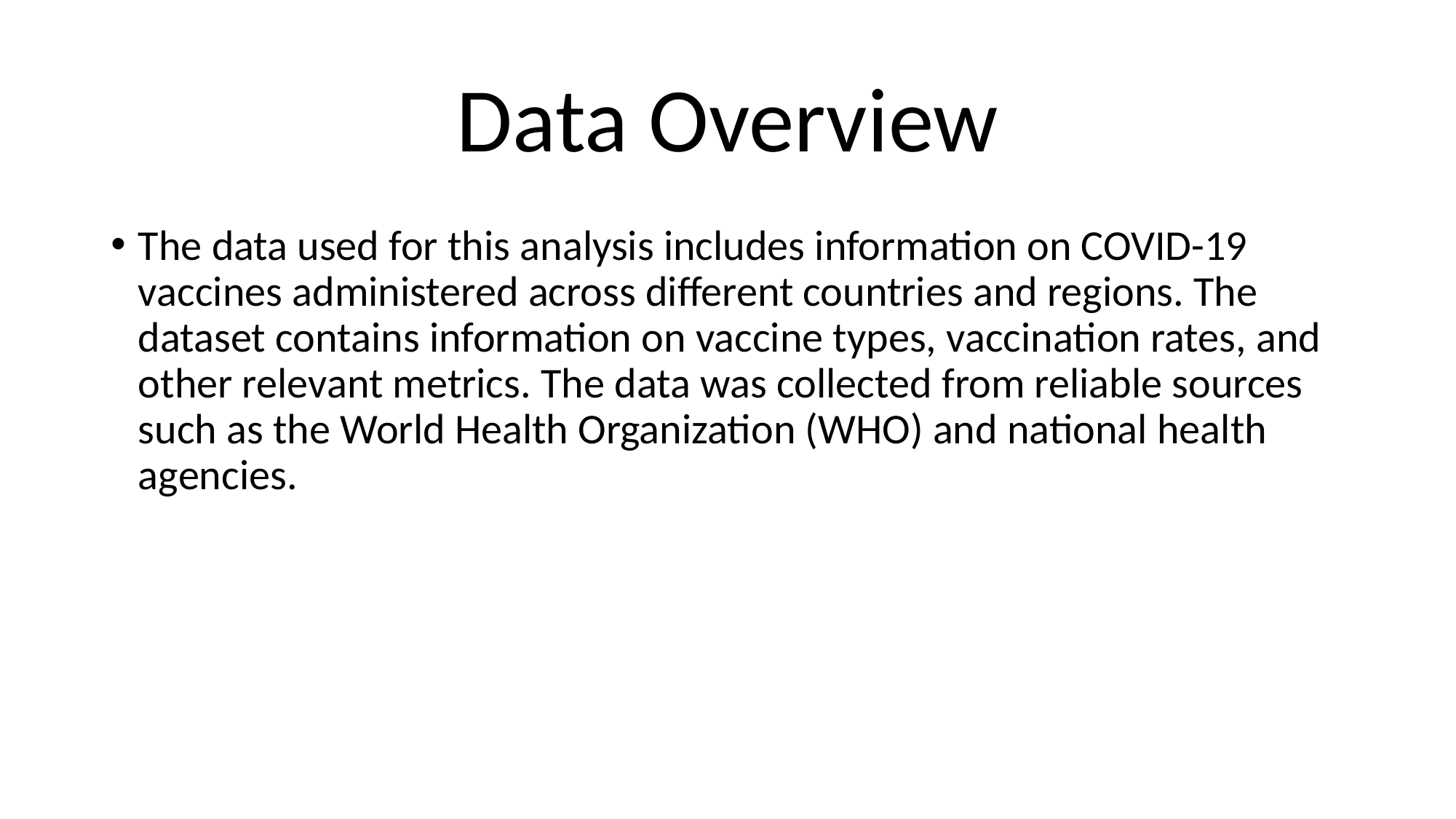

# Data Overview
The data used for this analysis includes information on COVID-19 vaccines administered across different countries and regions. The dataset contains information on vaccine types, vaccination rates, and other relevant metrics. The data was collected from reliable sources such as the World Health Organization (WHO) and national health agencies.